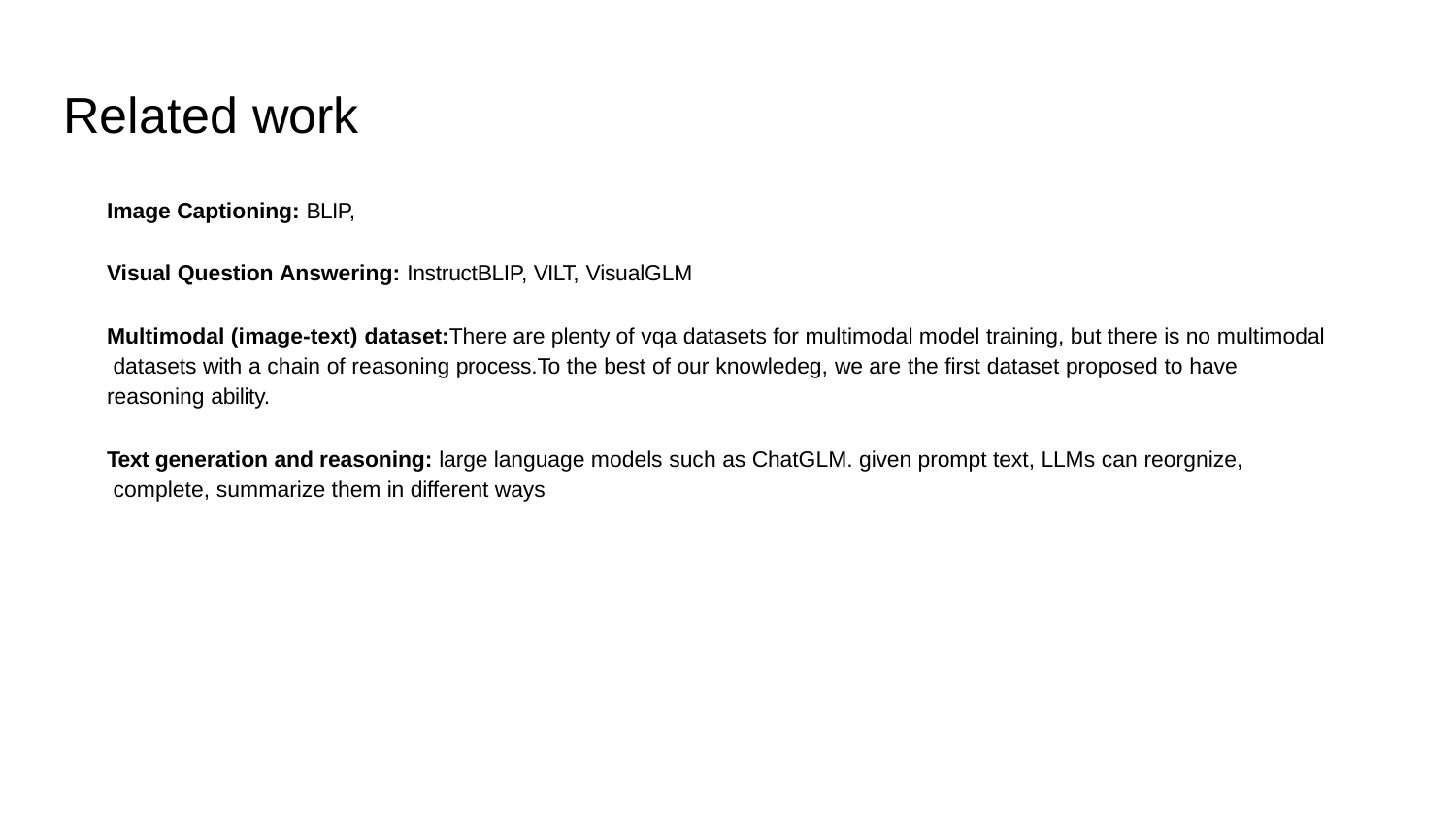

# Related work
Image Captioning: BLIP,

Visual Question Answering: InstructBLIP, VILT, VisualGLM

Multimodal (image-text) dataset:There are plenty of vqa datasets for multimodal model training, but there is no multimodal  datasets with a chain of reasoning process.To the best of our knowledeg, we are the first dataset proposed to have  reasoning ability.

Text generation and reasoning: large language models such as ChatGLM. given prompt text, LLMs can reorgnize,  complete, summarize them in different ways